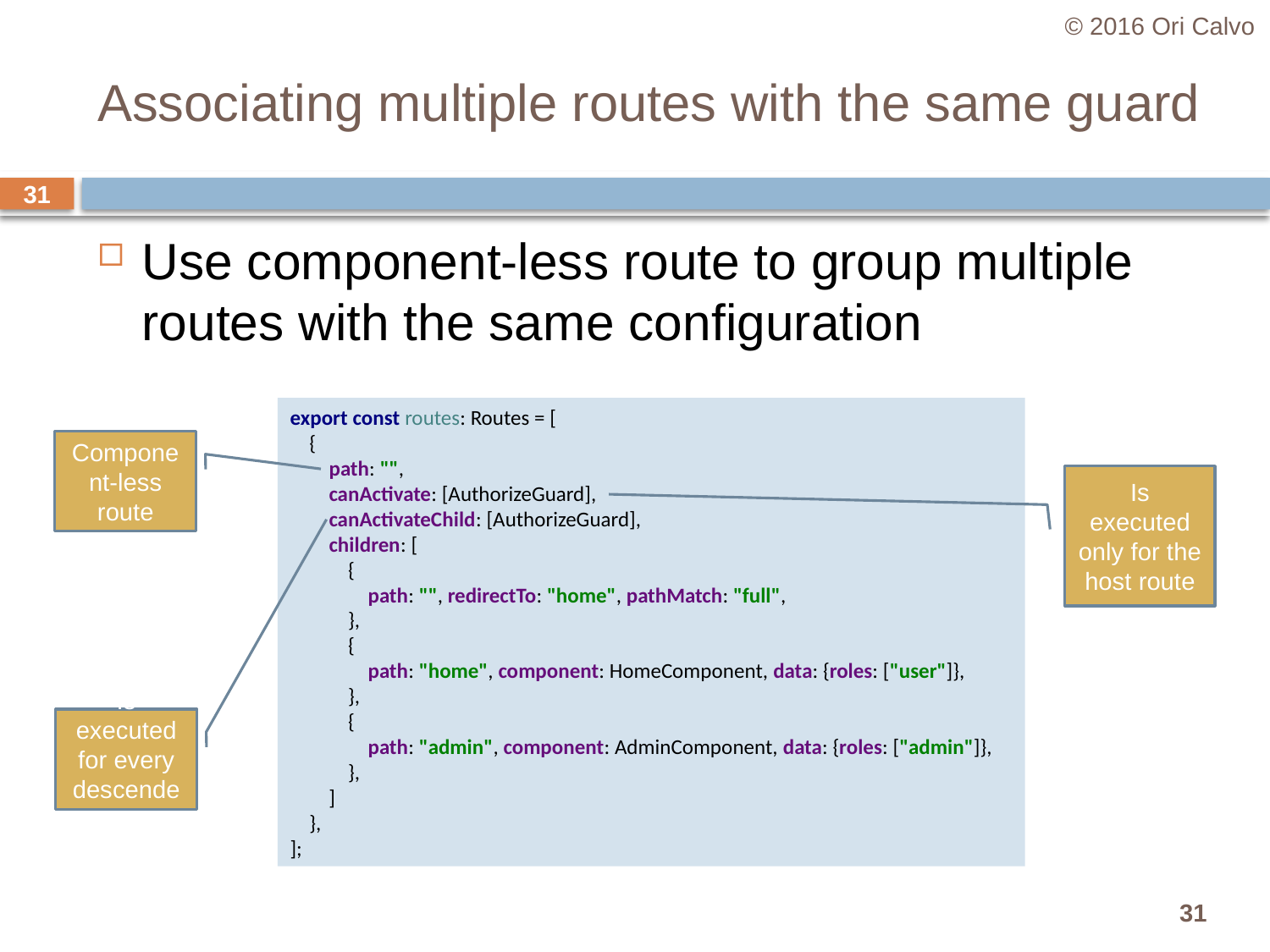

© 2016 Ori Calvo
# Associating multiple routes with the same guard
31
Use component-less route to group multiple routes with the same configuration
export const routes: Routes = [
    {
        path: "",
        canActivate: [AuthorizeGuard],
        canActivateChild: [AuthorizeGuard],
        children: [
            {
                path: "", redirectTo: "home", pathMatch: "full",
            },
            {
                path: "home", component: HomeComponent, data: {roles: ["user"]},
            },
            {
                path: "admin", component: AdminComponent, data: {roles: ["admin"]},
            },
        ]
    },
];
Component-less route
Is executed only for the host route
Is executed for every descendent